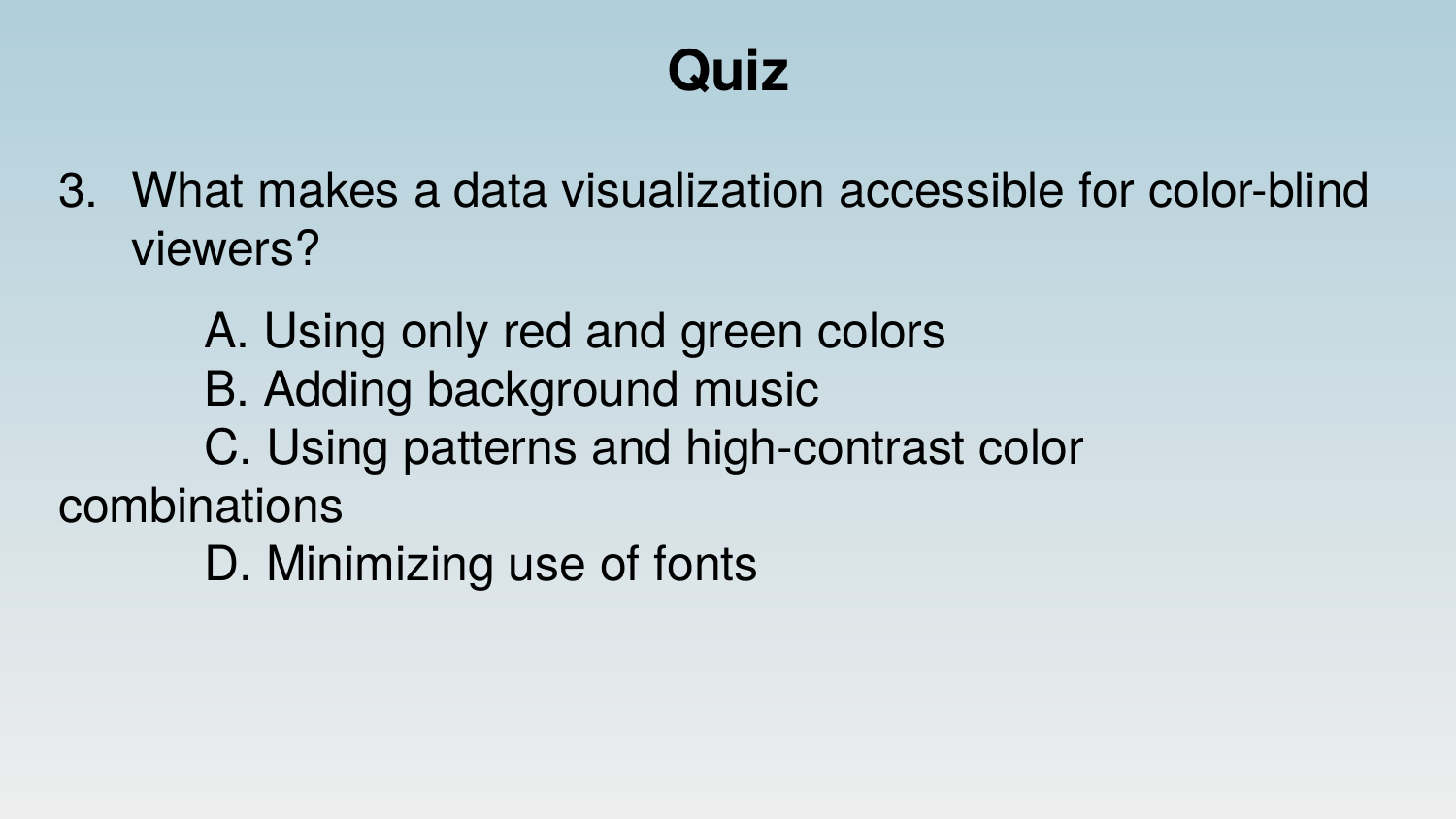

Quiz
What makes a data visualization accessible for color-blind viewers?
	A. Using only red and green colors
	B. Adding background music
	C. Using patterns and high-contrast color 	combinations
	D. Minimizing use of fonts